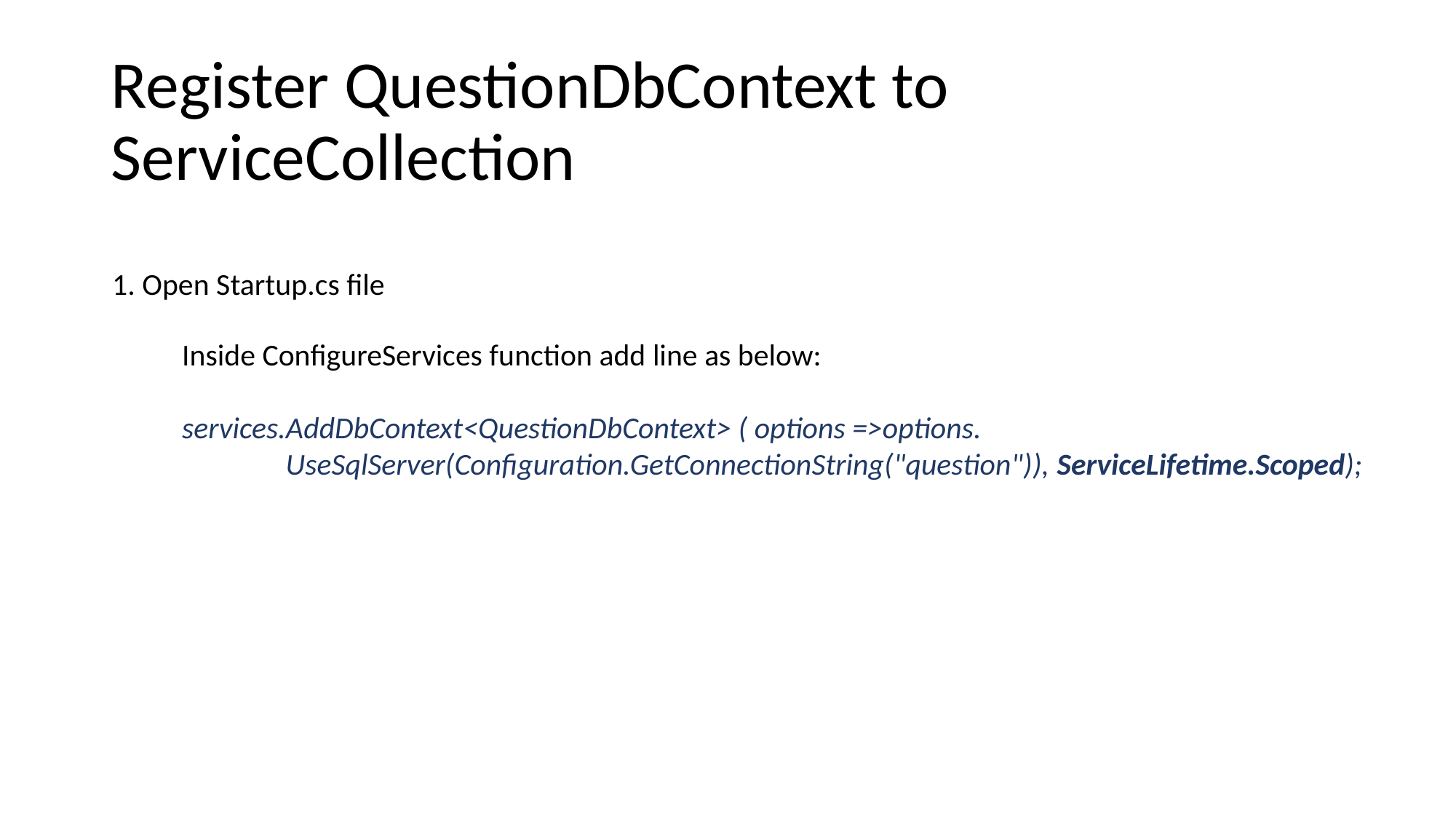

# Register QuestionDbContext to ServiceCollection
1. Open Startup.cs file
Inside ConfigureServices function add line as below:

services.AddDbContext<QuestionDbContext> ( options =>options.
               UseSqlServer(Configuration.GetConnectionString("question")), ServiceLifetime.Scoped);